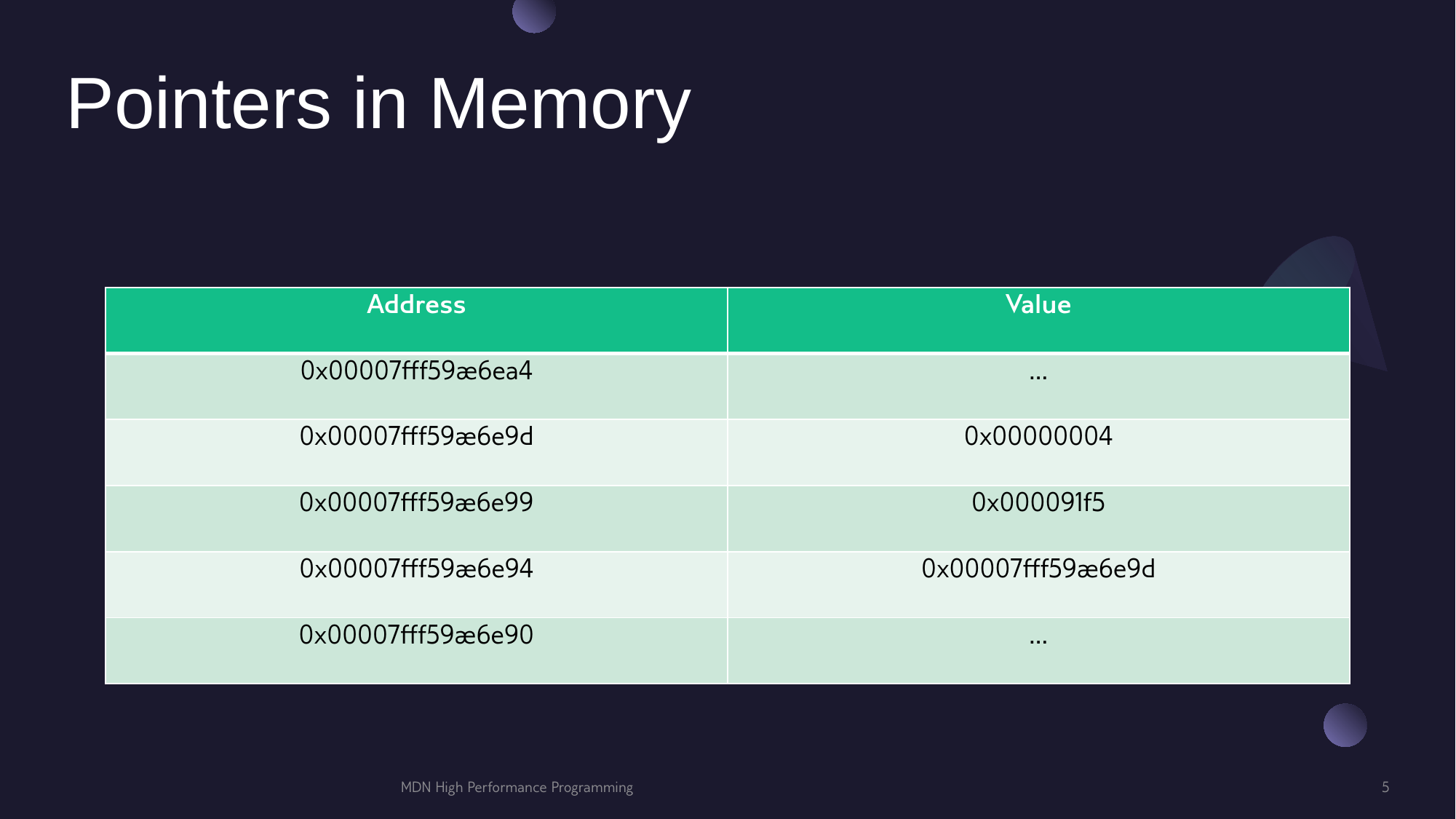

# Pointers in Memory

| Address | Value |
| --- | --- |
| 0x00007fff59ae6ea4 | … |
| 0x00007fff59ae6e9d | 0x00000004 |
| 0x00007fff59ae6e99 | 0x000091f5 |
| 0x00007fff59ae6e94 | 0x00007fff59ae6e9d |
| 0x00007fff59ae6e90 | … |
MDN High Performance Programming
5